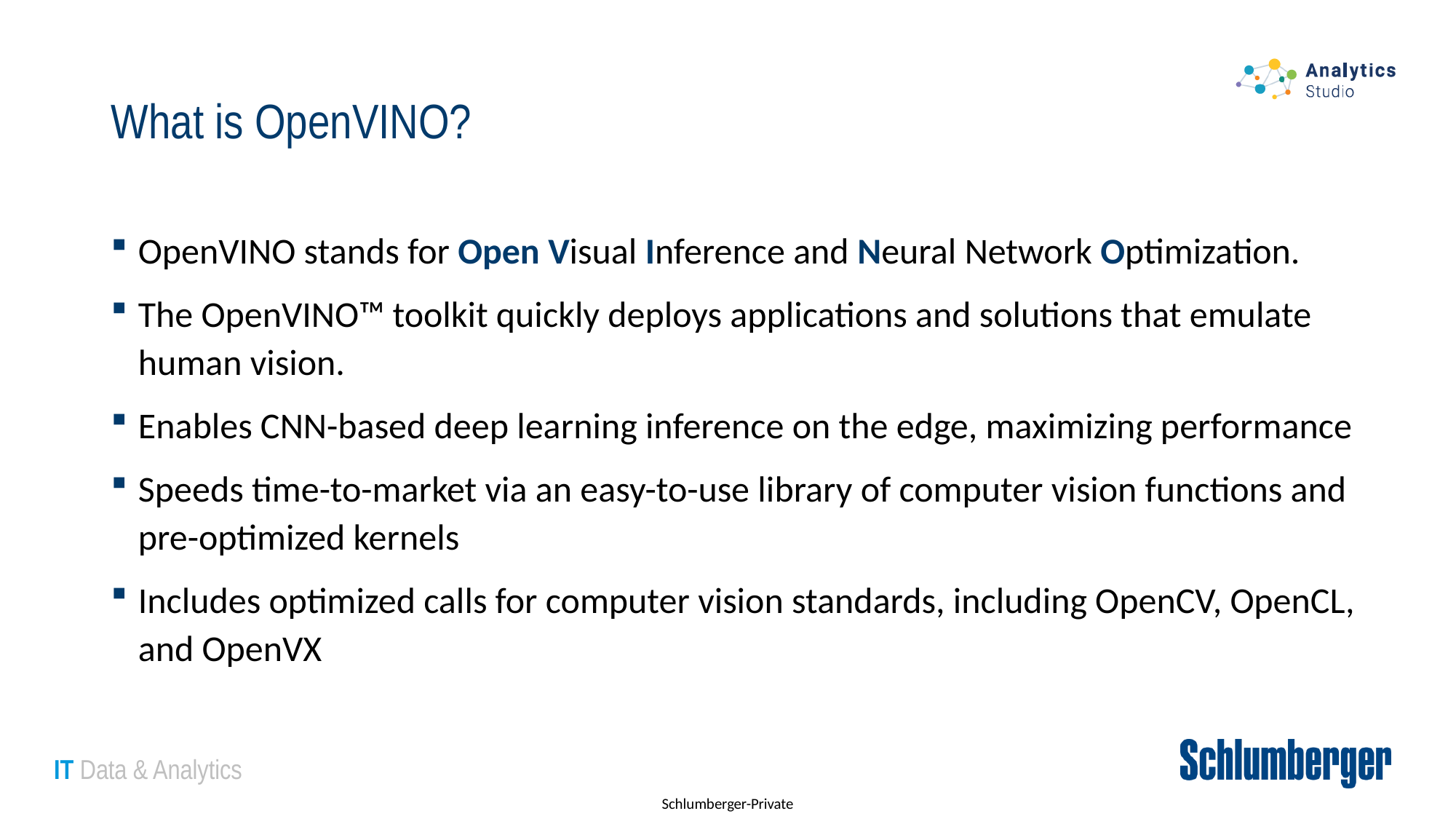

# What is OpenVINO?
OpenVINO stands for Open Visual Inference and Neural Network Optimization.
The OpenVINO™ toolkit quickly deploys applications and solutions that emulate human vision.
Enables CNN-based deep learning inference on the edge, maximizing performance
Speeds time-to-market via an easy-to-use library of computer vision functions and pre-optimized kernels
Includes optimized calls for computer vision standards, including OpenCV, OpenCL, and OpenVX